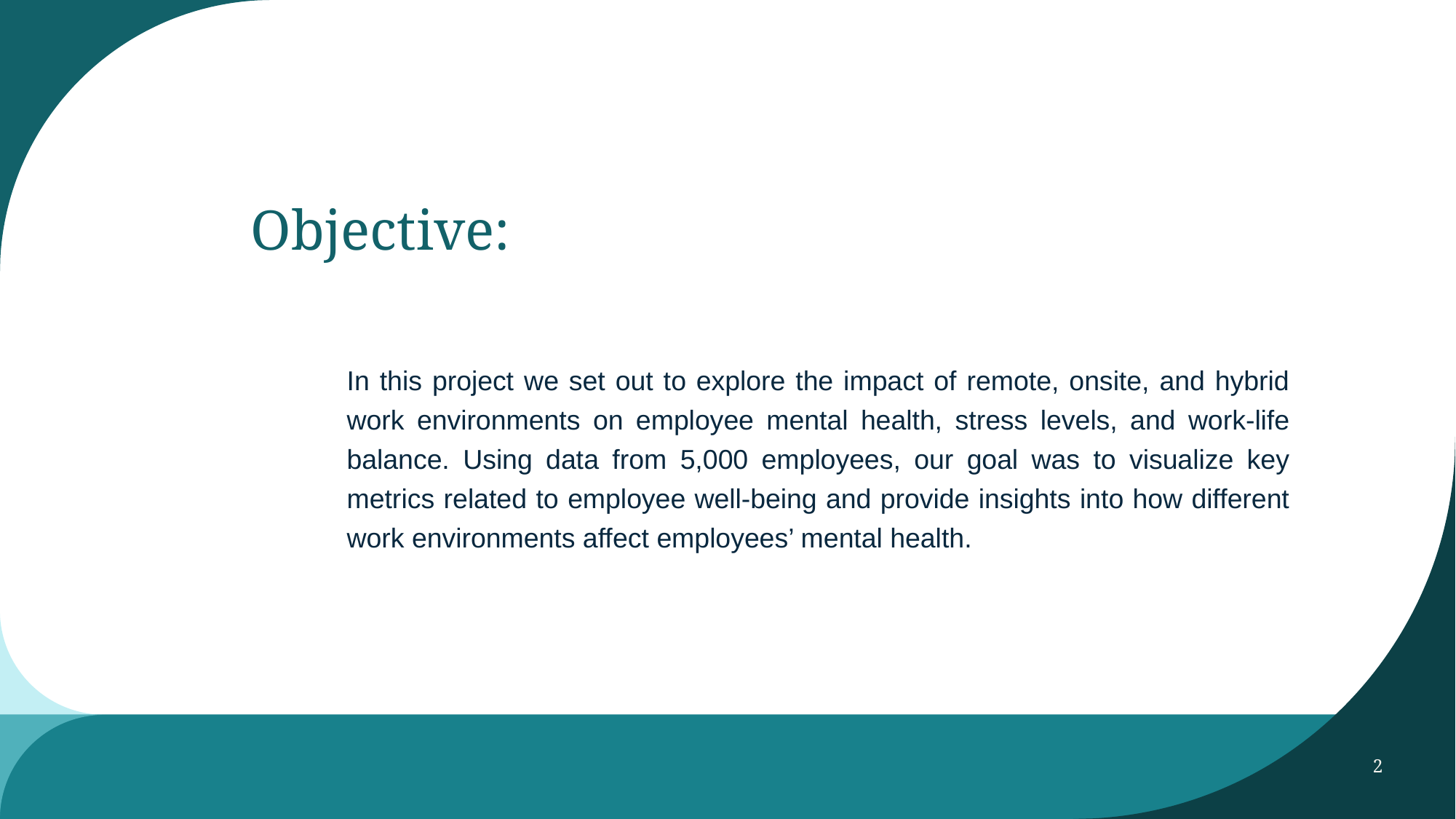

# Objective:
In this project we set out to explore the impact of remote, onsite, and hybrid work environments on employee mental health, stress levels, and work-life balance. Using data from 5,000 employees, our goal was to visualize key metrics related to employee well-being and provide insights into how different work environments affect employees’ mental health.
2